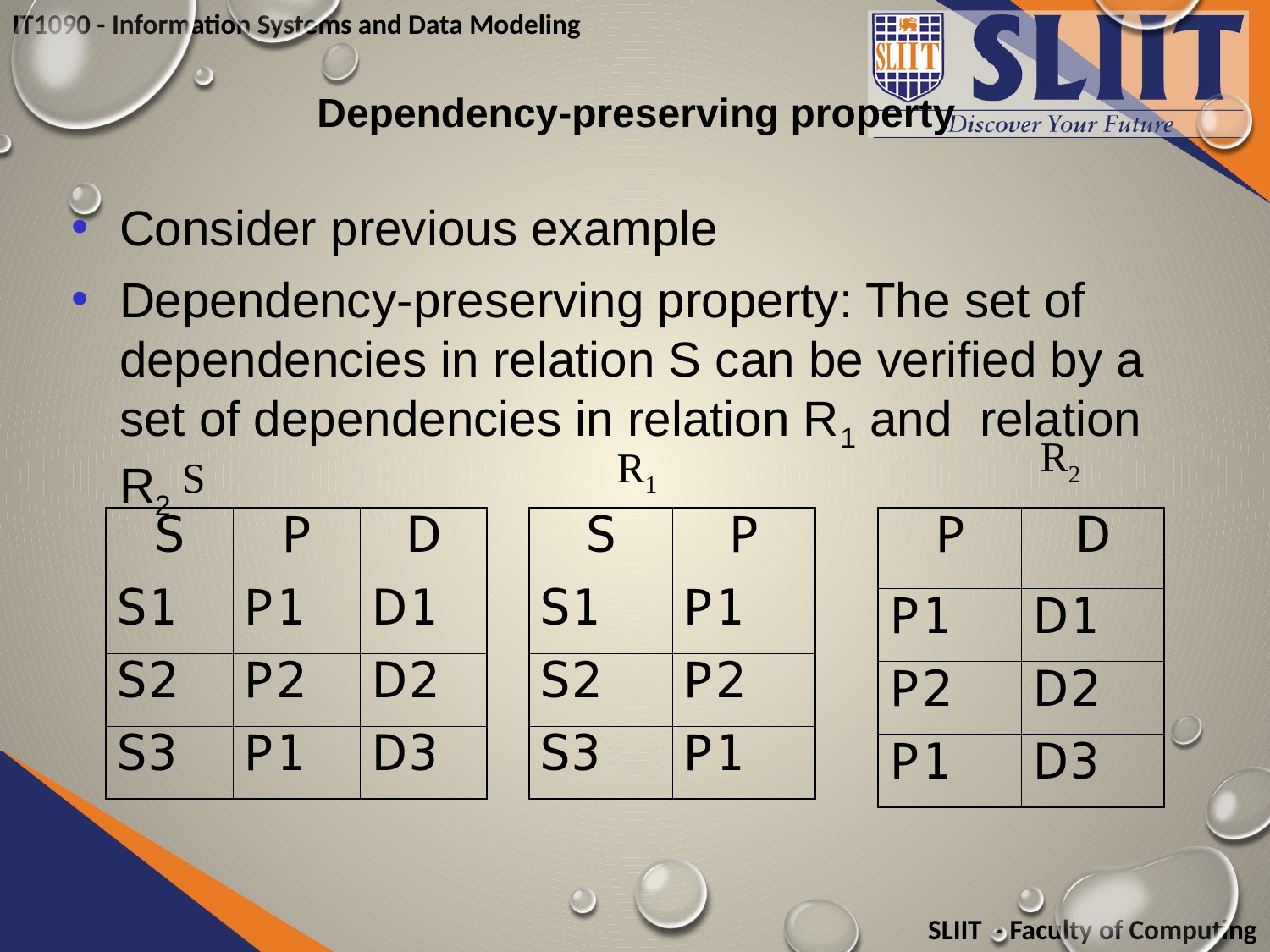

# Dependency-preserving property
Consider previous example
Dependency-preserving property: The set of dependencies in relation S can be verified by a set of dependencies in relation R1 and  relation R2

R2
R1
S
| S | P | D |
| --- | --- | --- |
| S1 | P1 | D1 |
| S2 | P2 | D2 |
| S3 | P1 | D3 |
| S | P |
| --- | --- |
| S1 | P1 |
| S2 | P2 |
| S3 | P1 |
| P | D |
| --- | --- |
| P1 | D1 |
| P2 | D2 |
| P1 | D3 |